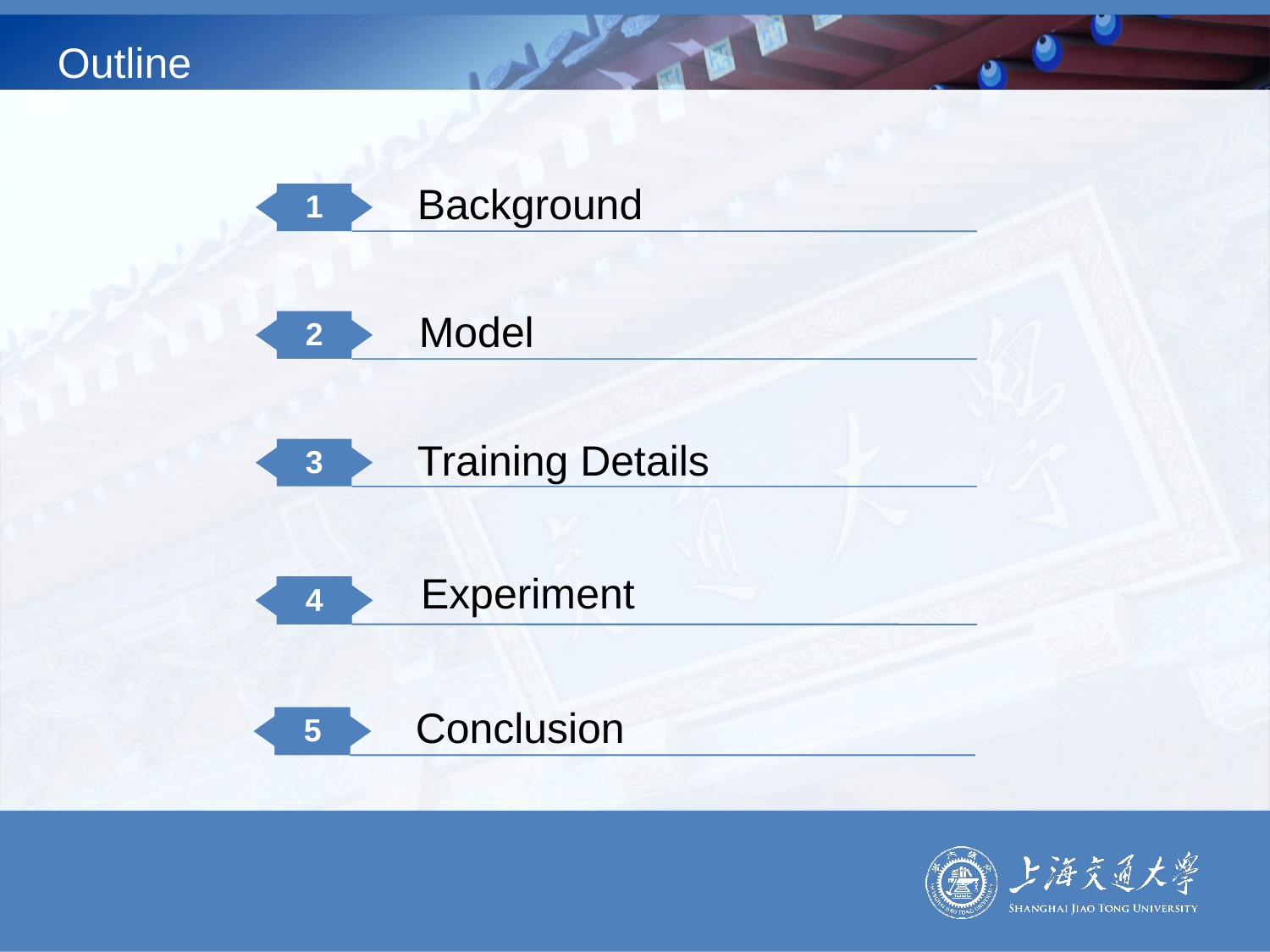

Outline
Background
1

Model
2

Training Details
3

Experiment

3
3
4

Conclusion

3
3
5